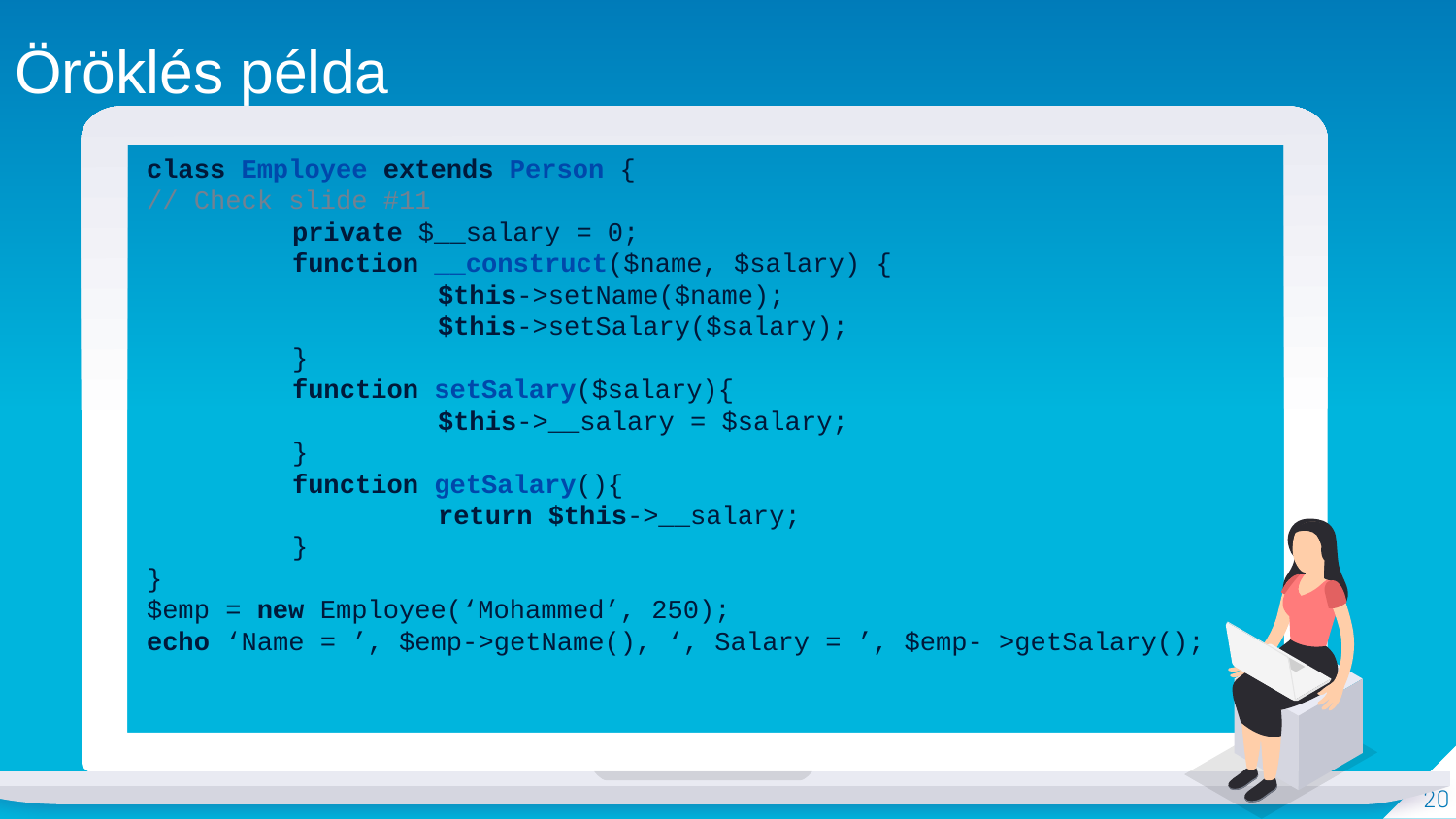

Öröklés példa

class Employee extends Person {
// Check slide #11
	private $__salary = 0;
	function __construct($name, $salary) {
		$this->setName($name);
		$this->setSalary($salary);
	}
	function setSalary($salary){
		$this->__salary = $salary;
	}
	function getSalary(){
		return $this->__salary;
	}
}
$emp = new Employee(‘Mohammed’, 250);
echo ‘Name = ’, $emp->getName(), ‘, Salary = ’, $emp- >getSalary();

20